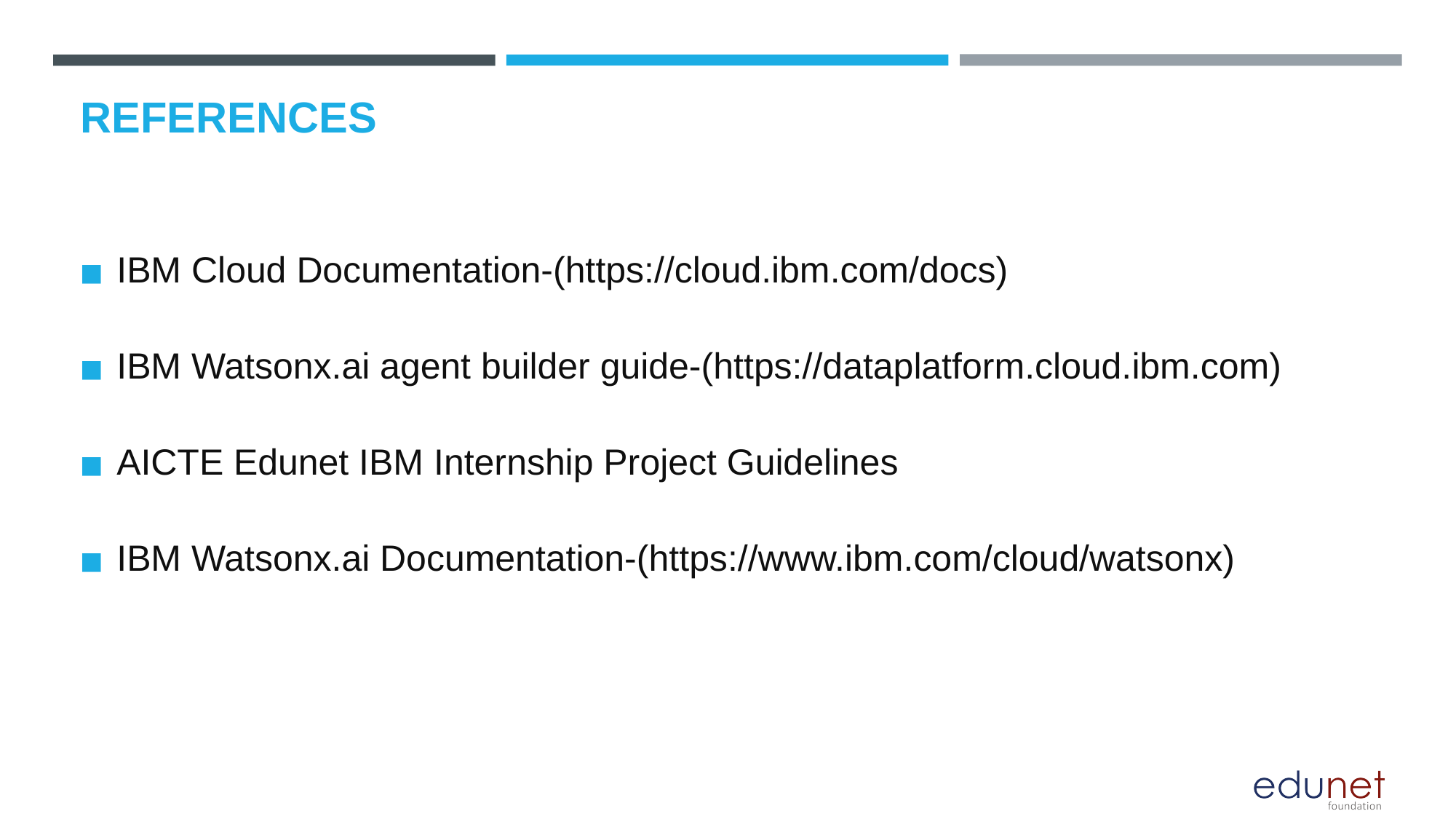

# REFERENCES
IBM Cloud Documentation-(https://cloud.ibm.com/docs)

IBM Watsonx.ai agent builder guide-(https://dataplatform.cloud.ibm.com)

AICTE Edunet IBM Internship Project Guidelines

IBM Watsonx.ai Documentation-(https://www.ibm.com/cloud/watsonx)